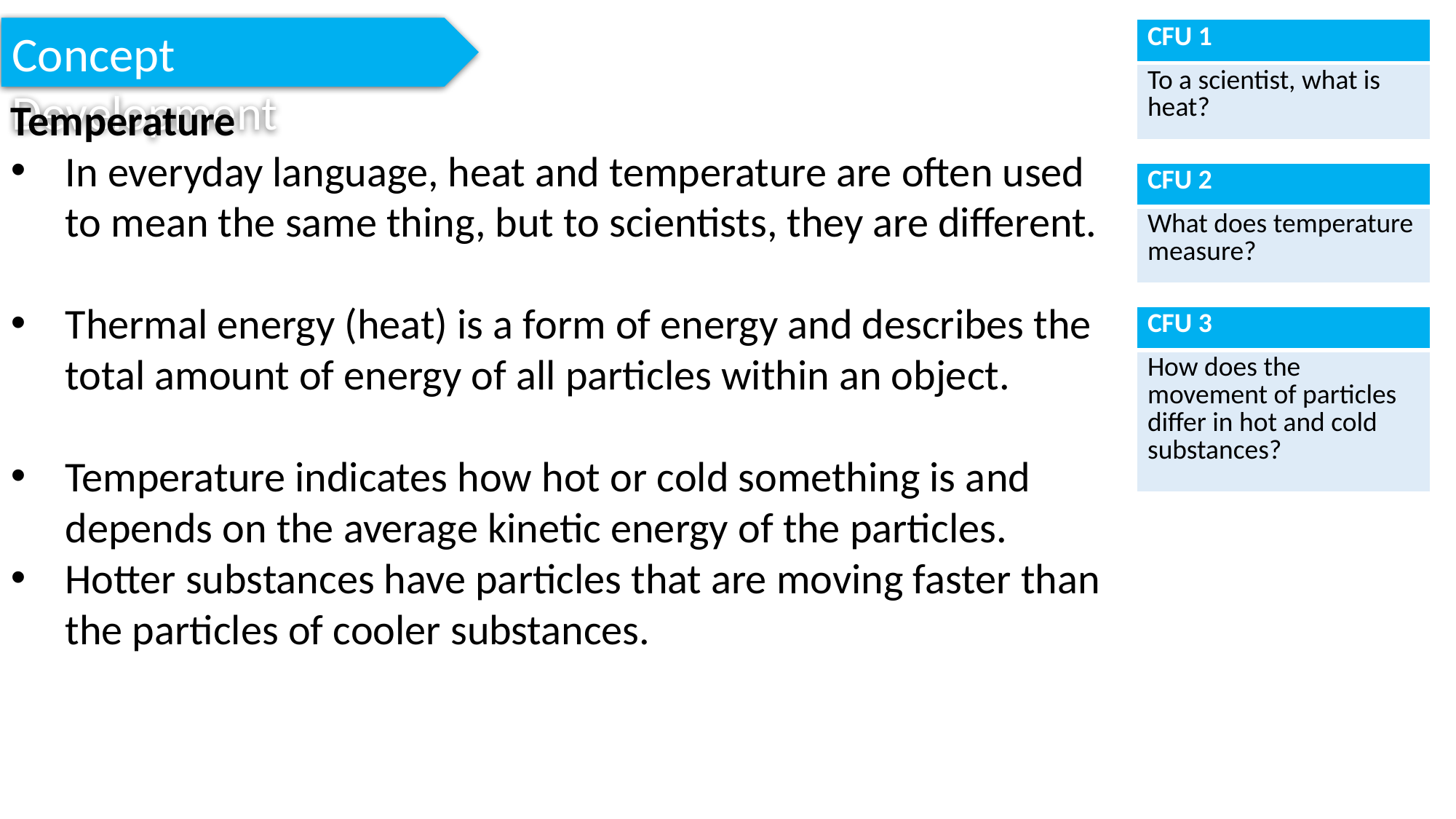

Concept Development
| CFU 1 |
| --- |
| To a scientist, what is heat? |
Temperature
In everyday language, heat and temperature are often used to mean the same thing, but to scientists, they are different.

Thermal energy (heat) is a form of energy and describes the total amount of energy of all particles within an object.

Temperature indicates how hot or cold something is and depends on the average kinetic energy of the particles.
Hotter substances have particles that are moving faster than the particles of cooler substances.

| CFU 2 |
| --- |
| What does temperature measure? |
| CFU 3 |
| --- |
| How does the movement of particles differ in hot and cold substances? |